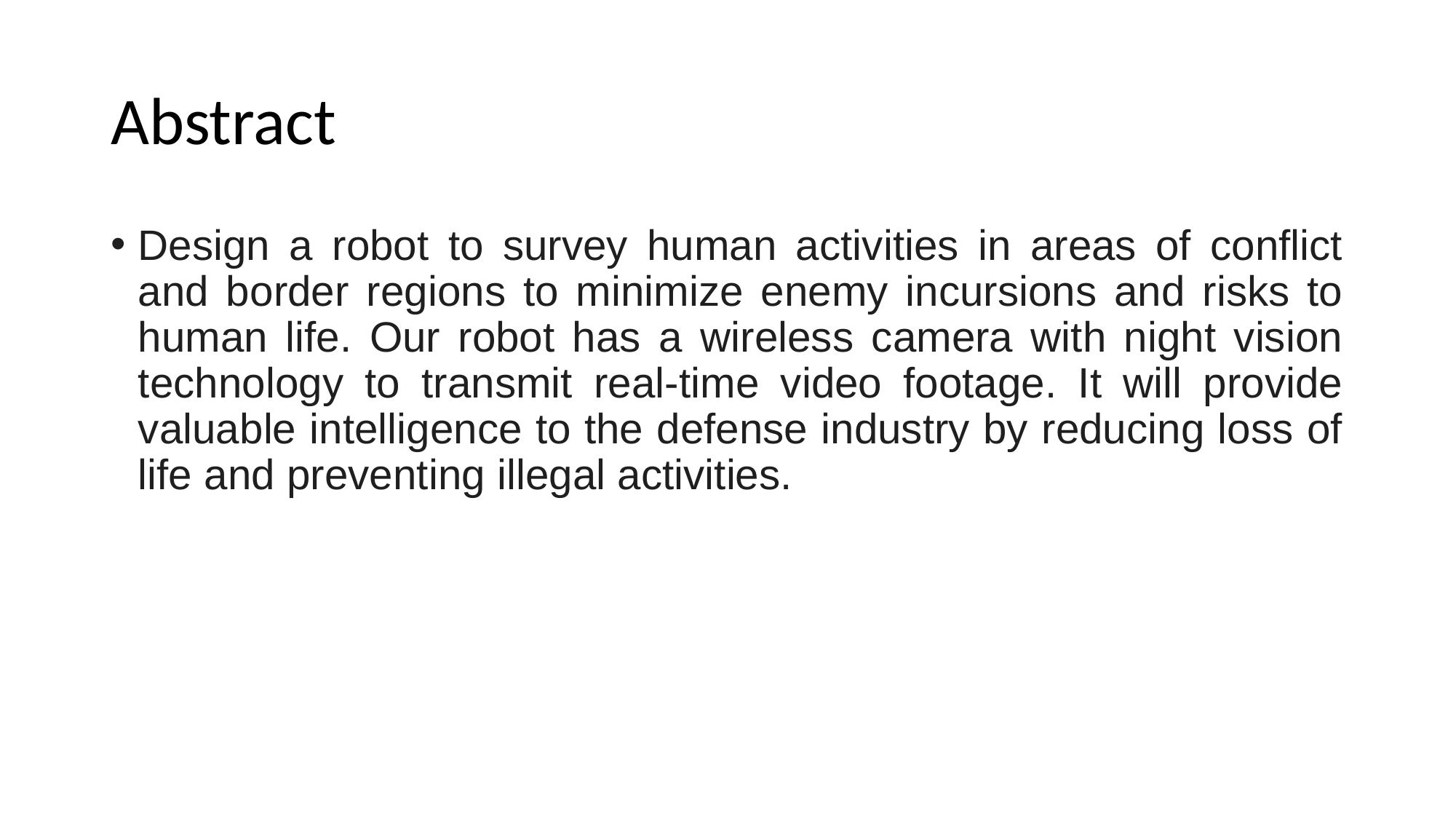

# Abstract
Design a robot to survey human activities in areas of conflict and border regions to minimize enemy incursions and risks to human life. Our robot has a wireless camera with night vision technology to transmit real-time video footage. It will provide valuable intelligence to the defense industry by reducing loss of life and preventing illegal activities.